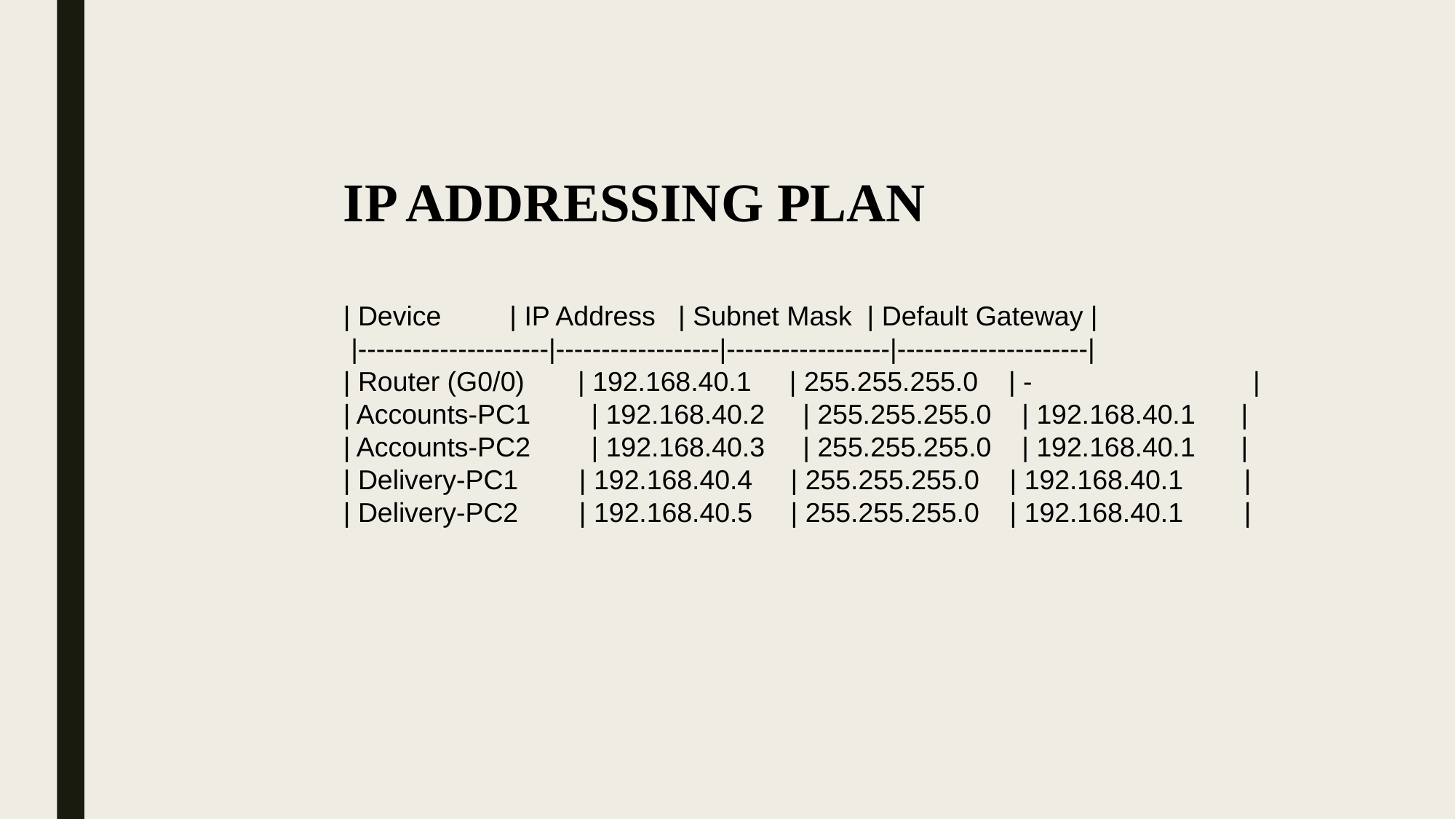

IP ADDRESSING PLAN

| Device         | IP Address   | Subnet Mask  | Default Gateway |
 |---------------------|------------------|------------------|---------------------|
| Router (G0/0)       | 192.168.40.1     | 255.255.255.0    | -                             |
| Accounts-PC1        | 192.168.40.2     | 255.255.255.0    | 192.168.40.1      |
| Accounts-PC2        | 192.168.40.3     | 255.255.255.0    | 192.168.40.1      |
| Delivery-PC1        | 192.168.40.4     | 255.255.255.0    | 192.168.40.1        |
| Delivery-PC2        | 192.168.40.5     | 255.255.255.0    | 192.168.40.1        |